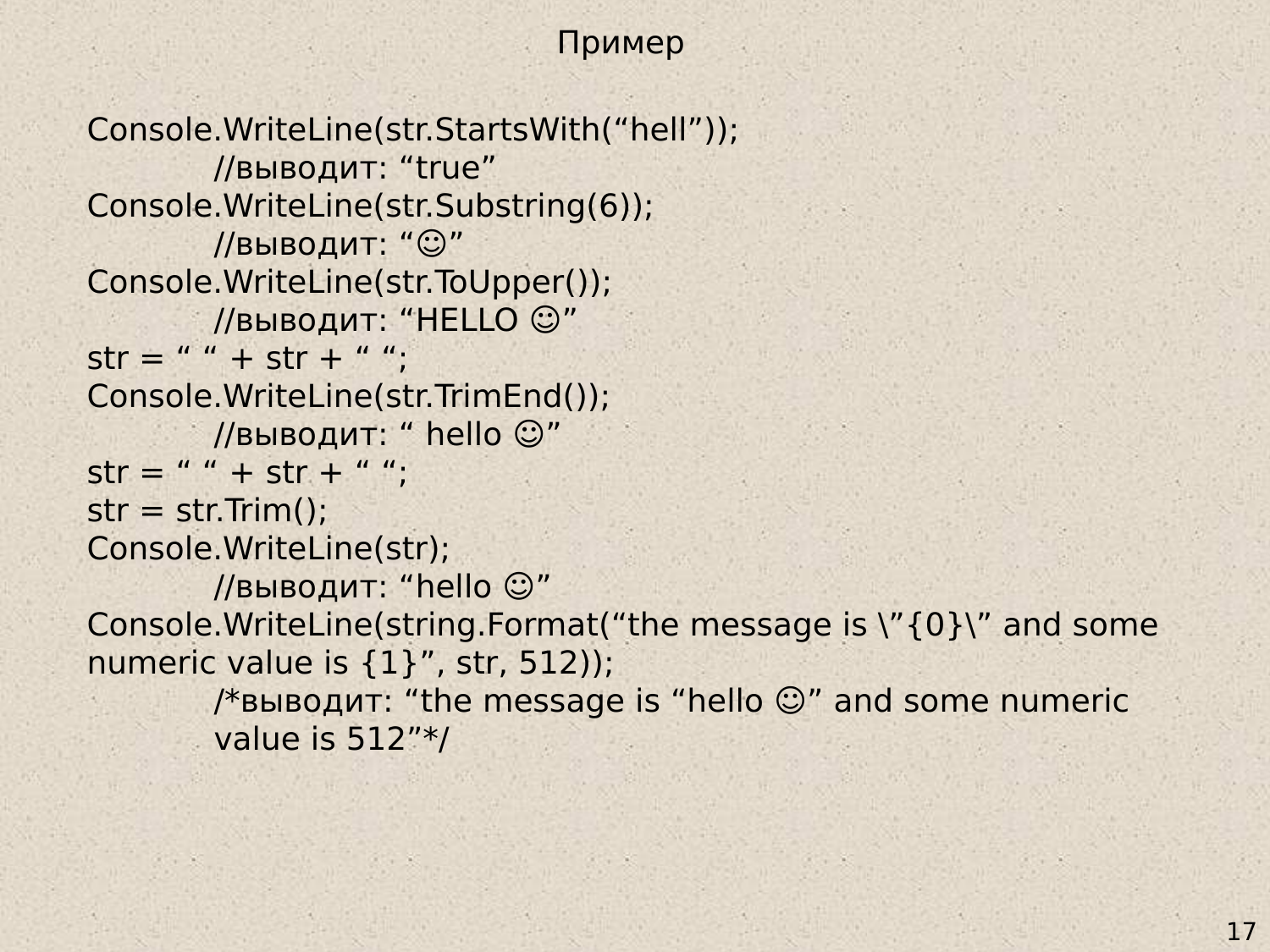

Пример
Console.WriteLine(str.StartsWith(“hell”));
	//выводит: “true”
Console.WriteLine(str.Substring(6));
	//выводит: “☺”
Console.WriteLine(str.ToUpper());
	//выводит: “HELLO ☺”
str = “ “ + str + “ “;
Console.WriteLine(str.TrimEnd());
	//выводит: “ hello ☺”
str = “ “ + str + “ “;
str = str.Trim();
Console.WriteLine(str);
	//выводит: “hello ☺”
Console.WriteLine(string.Format(“the message is \”{0}\” and some numeric value is {1}”, str, 512));
	/*выводит: “the message is “hello ☺” and some numeric 	value is 512”*/
# 17